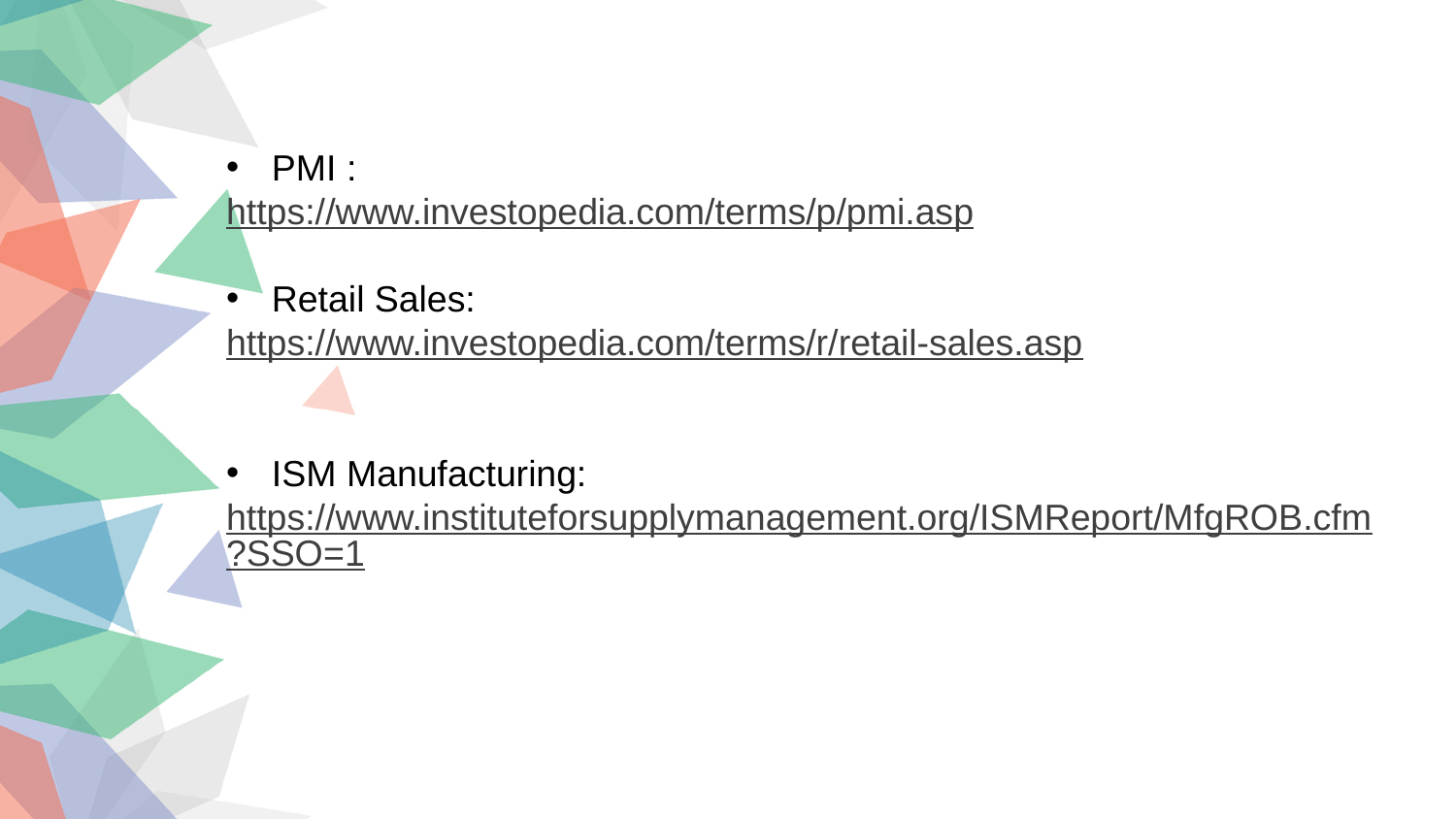

PMI :
https://www.investopedia.com/terms/p/pmi.asp

Retail Sales:
https://www.investopedia.com/terms/r/retail-sales.asp

ISM Manufacturing:
https://www.instituteforsupplymanagement.org/ISMReport/MfgROB.cfm?SSO=1

1
2
3
4